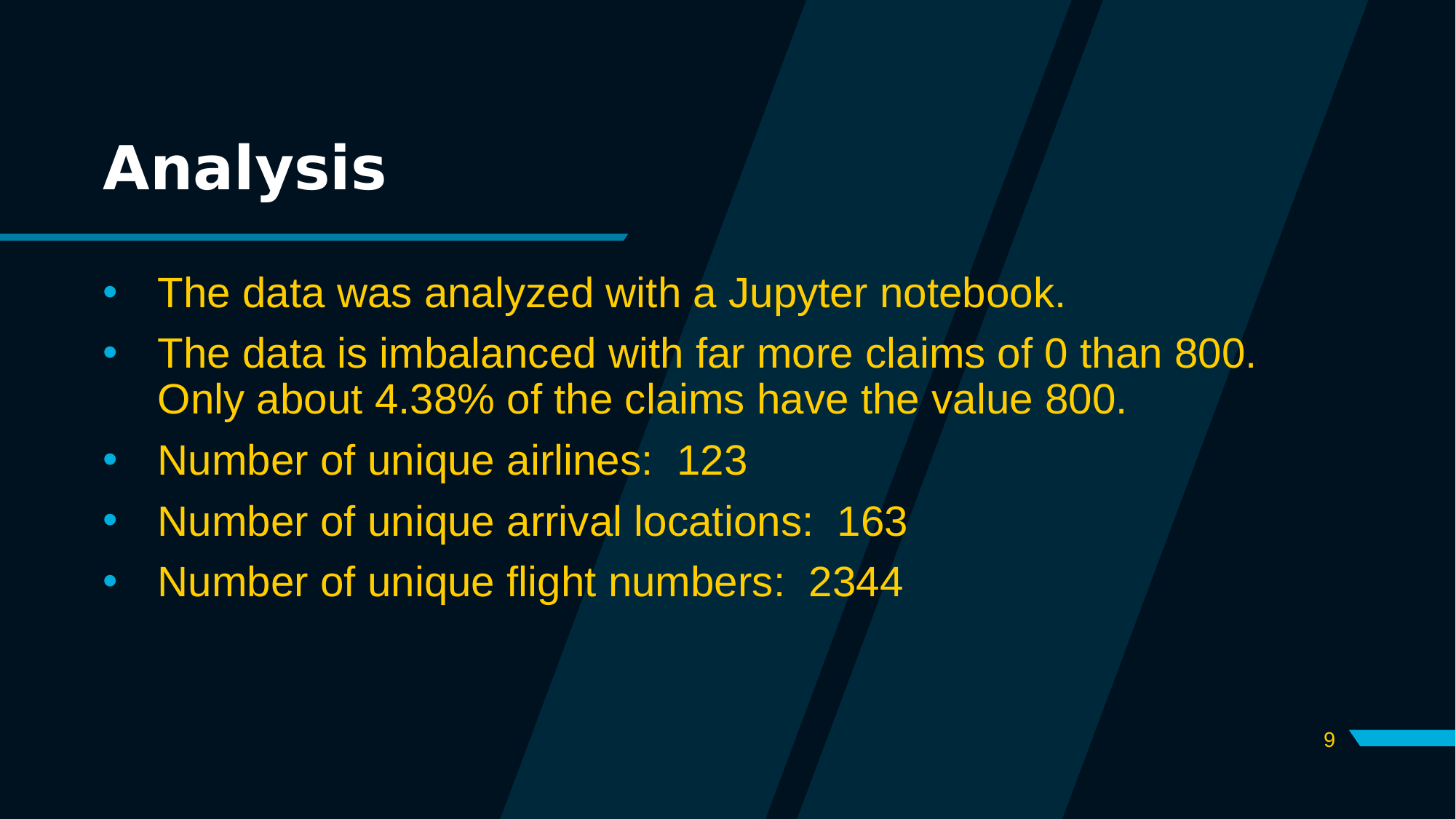

# Analysis
The data was analyzed with a Jupyter notebook.
The data is imbalanced with far more claims of 0 than 800. Only about 4.38% of the claims have the value 800.
Number of unique airlines:  123
Number of unique arrival locations:  163
Number of unique flight numbers:  2344
9